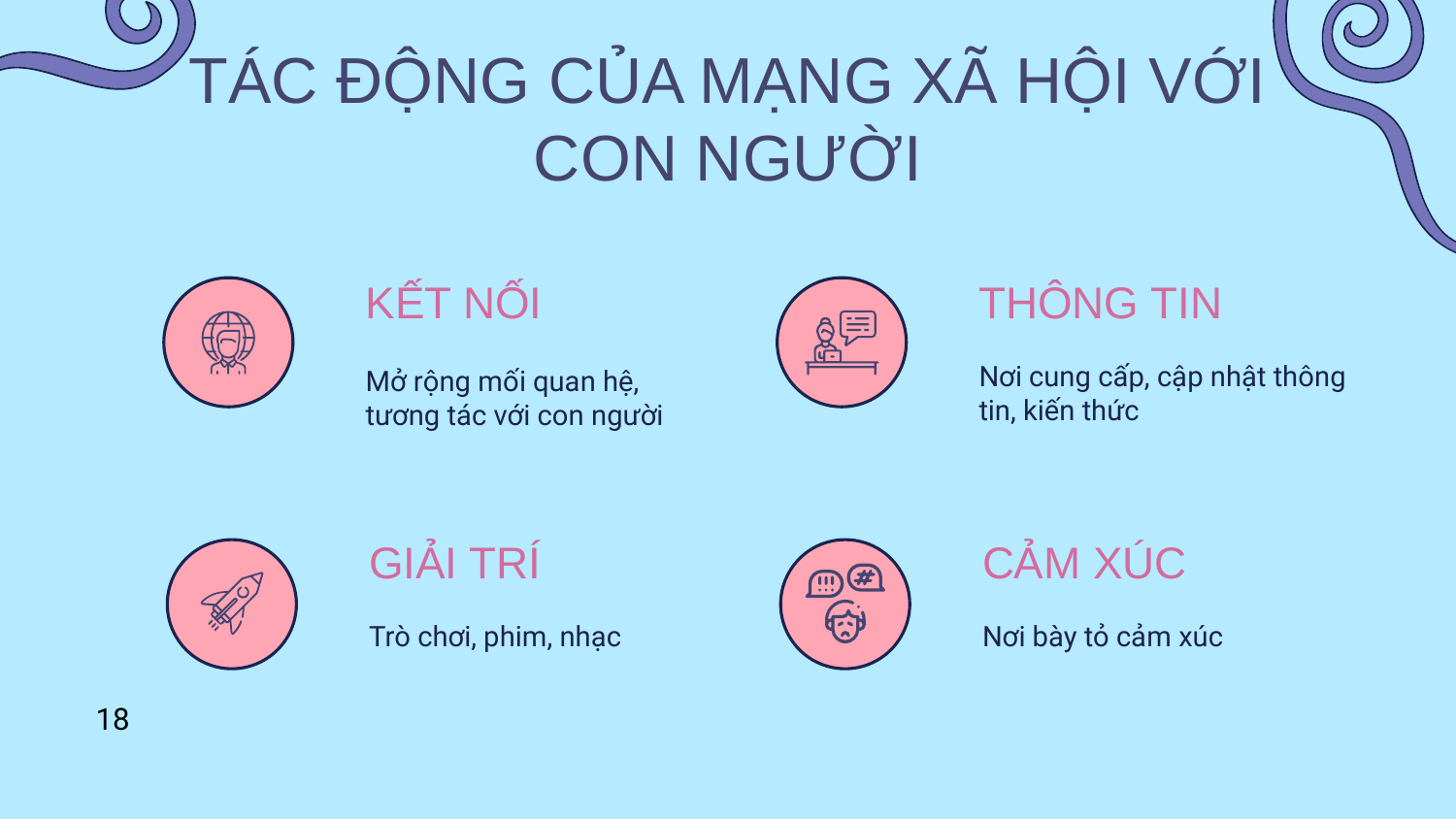

# TÁC ĐỘNG CỦA MẠNG XÃ HỘI VỚI CON NGƯỜI
KẾT NỐI
THÔNG TIN

Nơi cung cấp, cập nhật thông tin, kiến thức
Mở rộng mối quan hệ, tương tác với con người
GIẢI TRÍ
CẢM XÚC

Trò chơi, phim, nhạc
Nơi bày tỏ cảm xúc
18